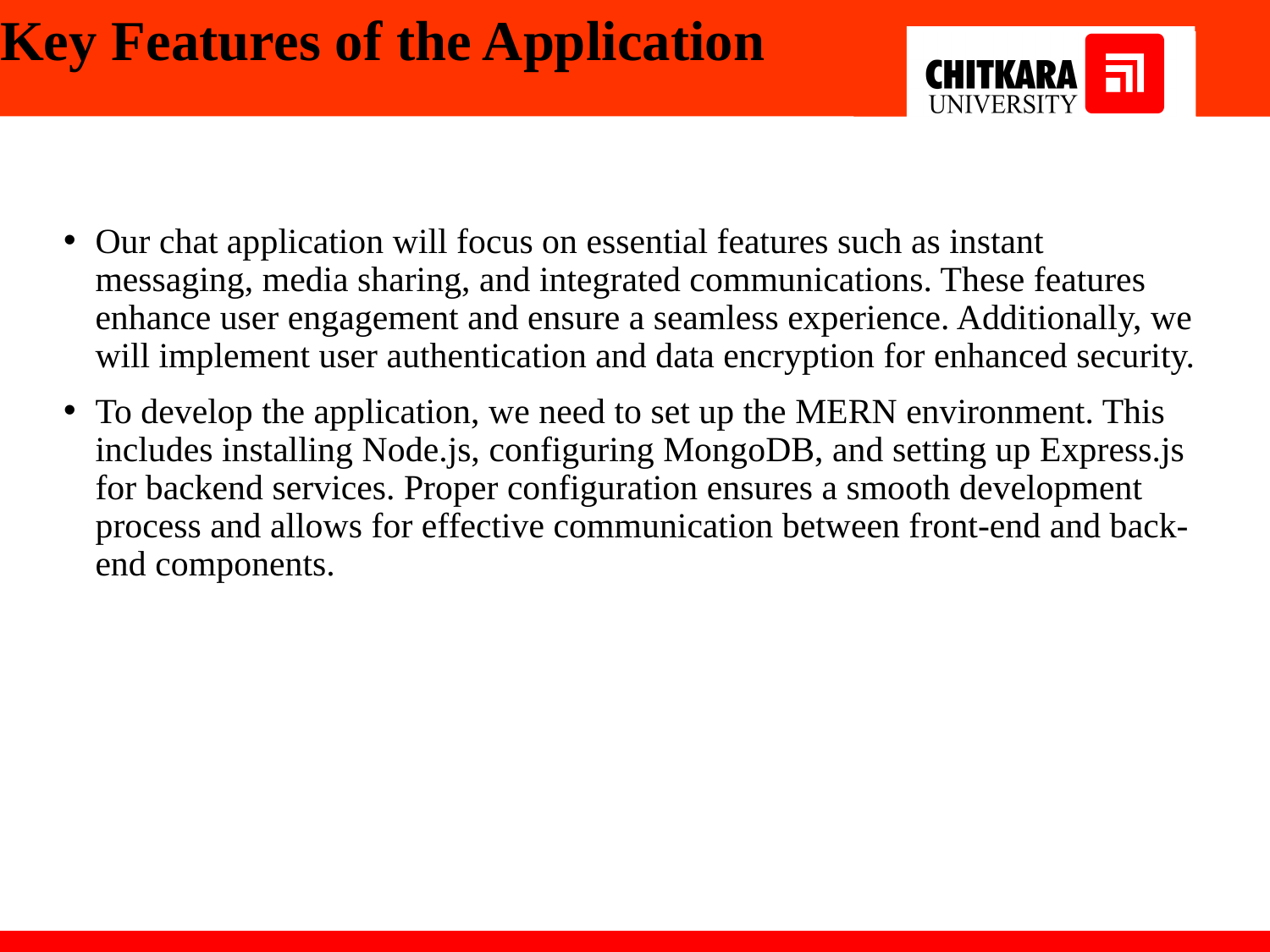

Our chat application will focus on essential features such as instant messaging, media sharing, and integrated communications. These features enhance user engagement and ensure a seamless experience. Additionally, we will implement user authentication and data encryption for enhanced security.
To develop the application, we need to set up the MERN environment. This includes installing Node.js, configuring MongoDB, and setting up Express.js for backend services. Proper configuration ensures a smooth development process and allows for effective communication between front-end and back-end components.
# Key Features of the Application